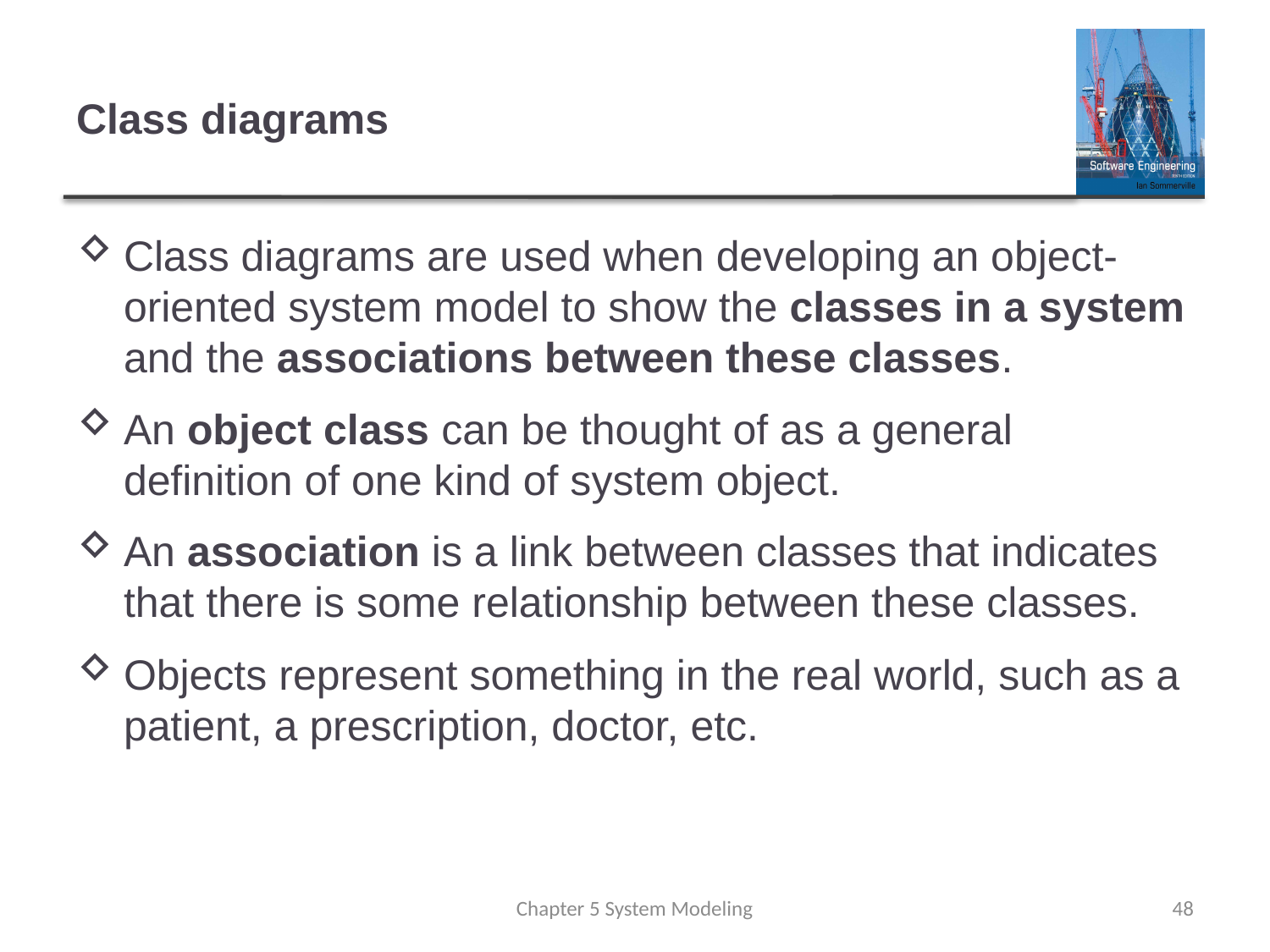

# Class diagrams
Class diagrams are used when developing an object-oriented system model to show the classes in a system and the associations between these classes.
An object class can be thought of as a general definition of one kind of system object.
An association is a link between classes that indicates that there is some relationship between these classes.
Objects represent something in the real world, such as a patient, a prescription, doctor, etc.
Chapter 5 System Modeling
48